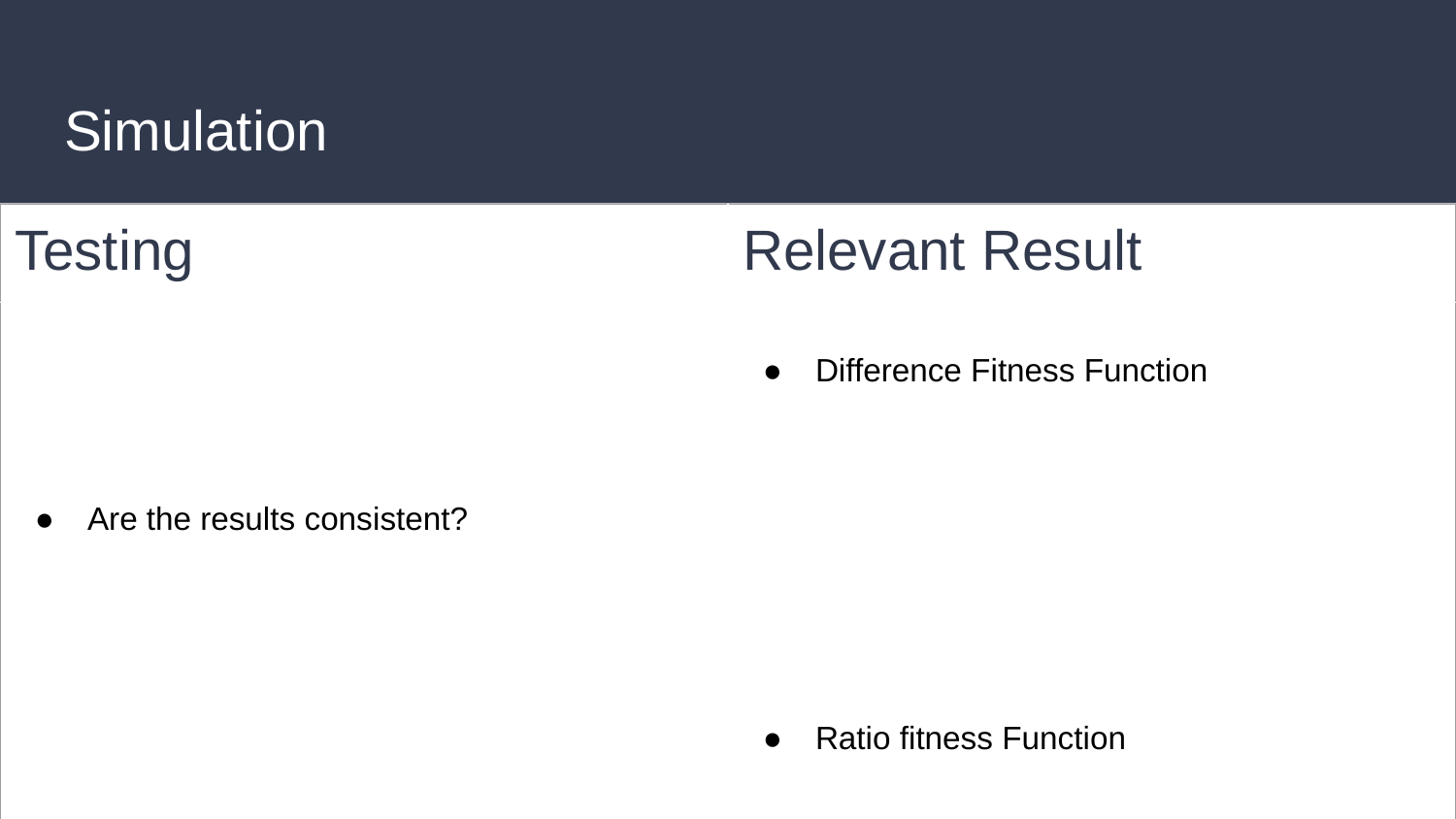

# Simulation
| Testing | Relevant Result |
| --- | --- |
| Are the results consistent? | Difference Fitness Function Ratio fitness Function |